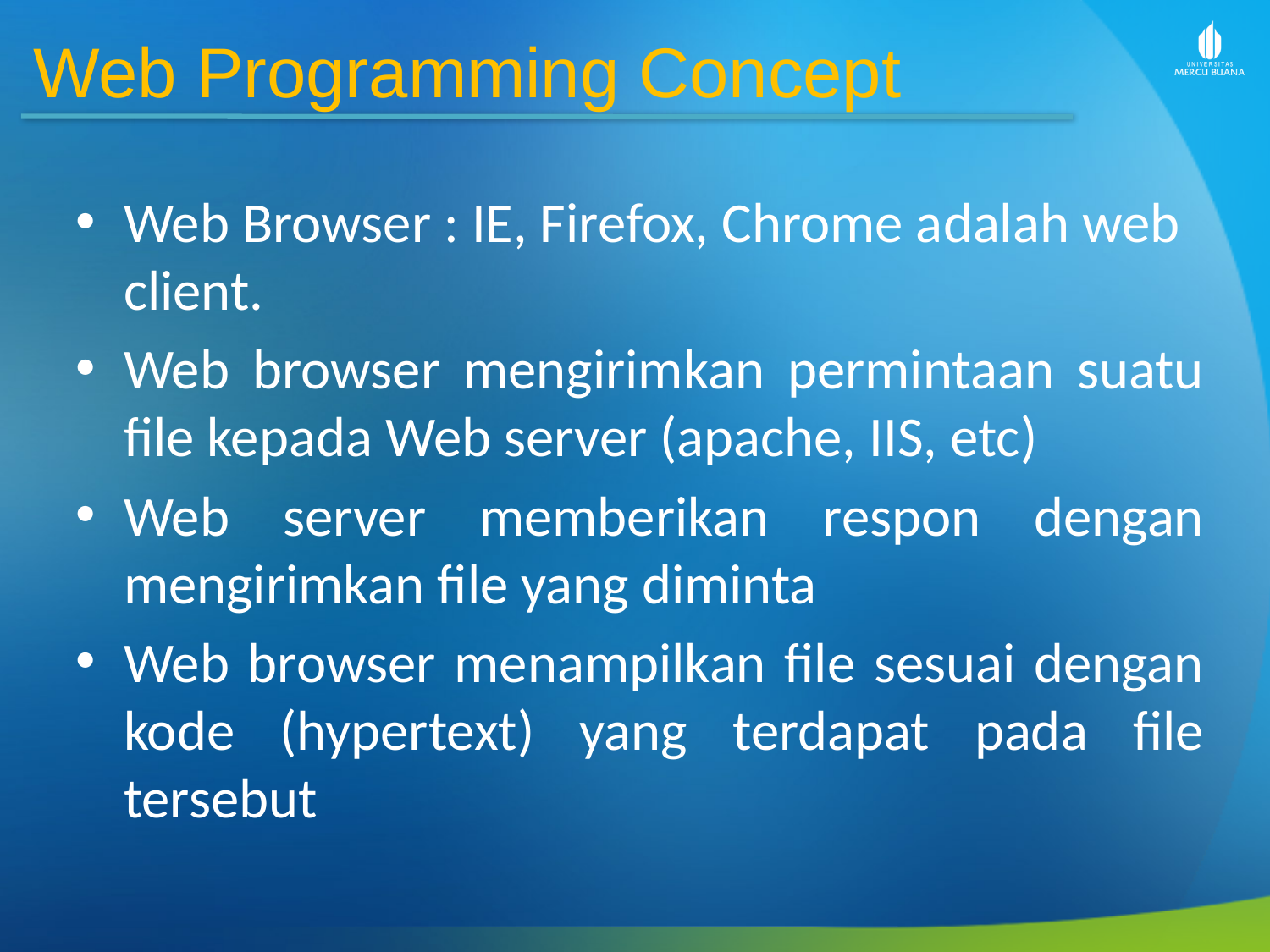

Web Programming Concept
Web Browser : IE, Firefox, Chrome adalah web client.
Web browser mengirimkan permintaan suatu file kepada Web server (apache, IIS, etc)
Web server memberikan respon dengan mengirimkan file yang diminta
Web browser menampilkan file sesuai dengan kode (hypertext) yang terdapat pada file tersebut